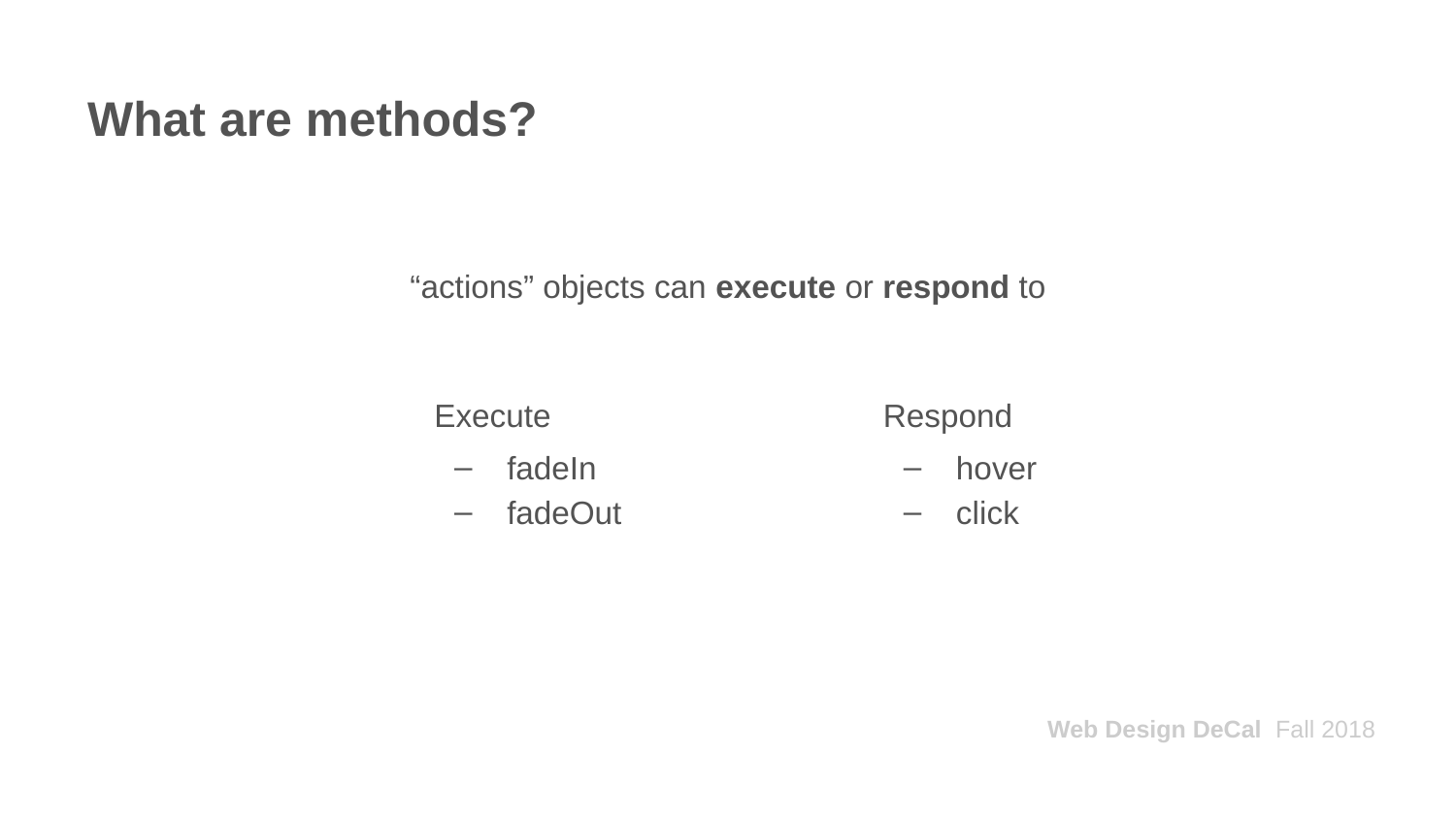

# What are methods?
“actions” objects can execute or respond to
Execute
fadeIn
fadeOut
Respond
hover
click